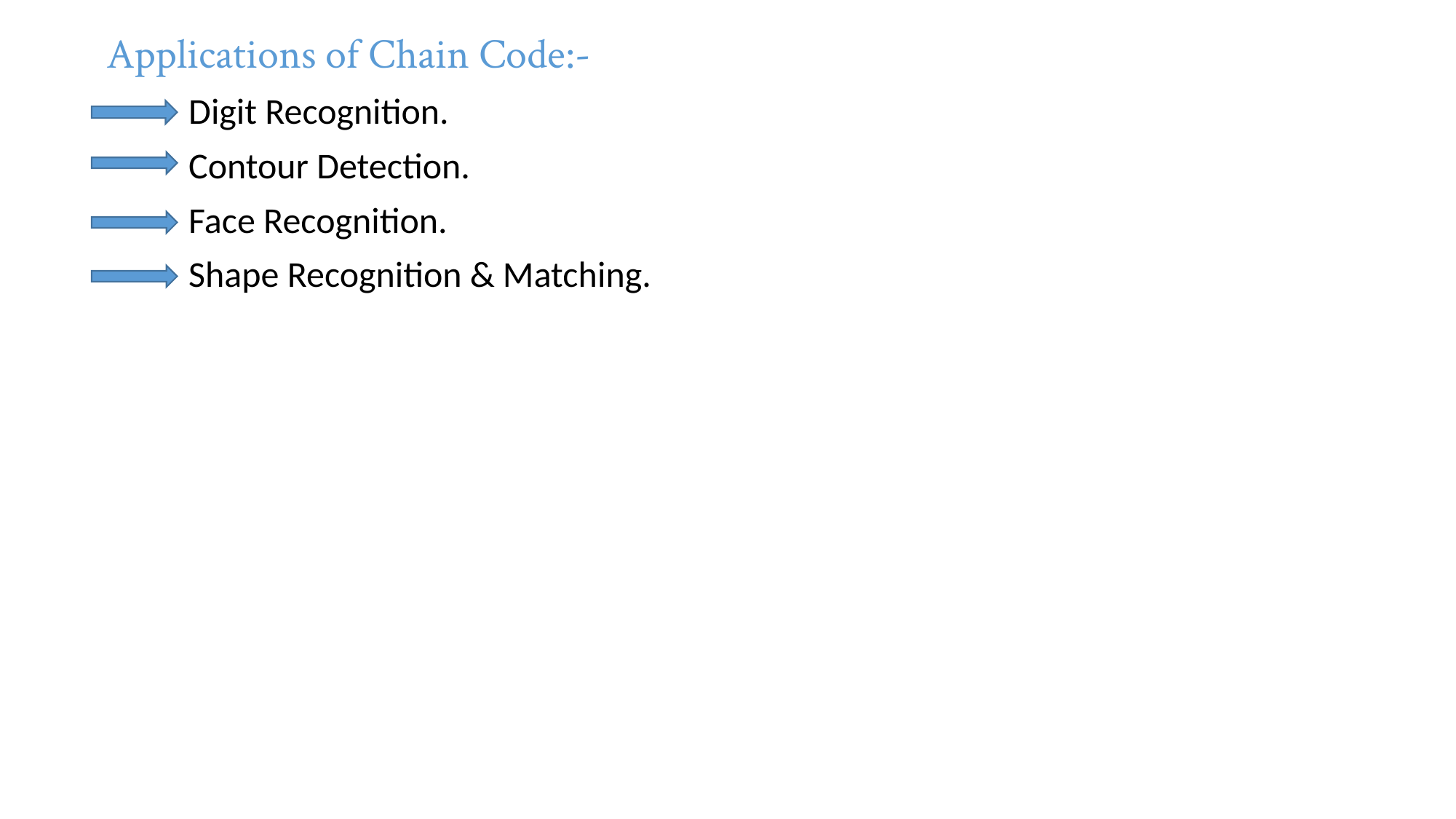

Applications of Chain Code:-
          Digit Recognition.
          Contour Detection.
          Face Recognition.
          Shape Recognition & Matching.

#